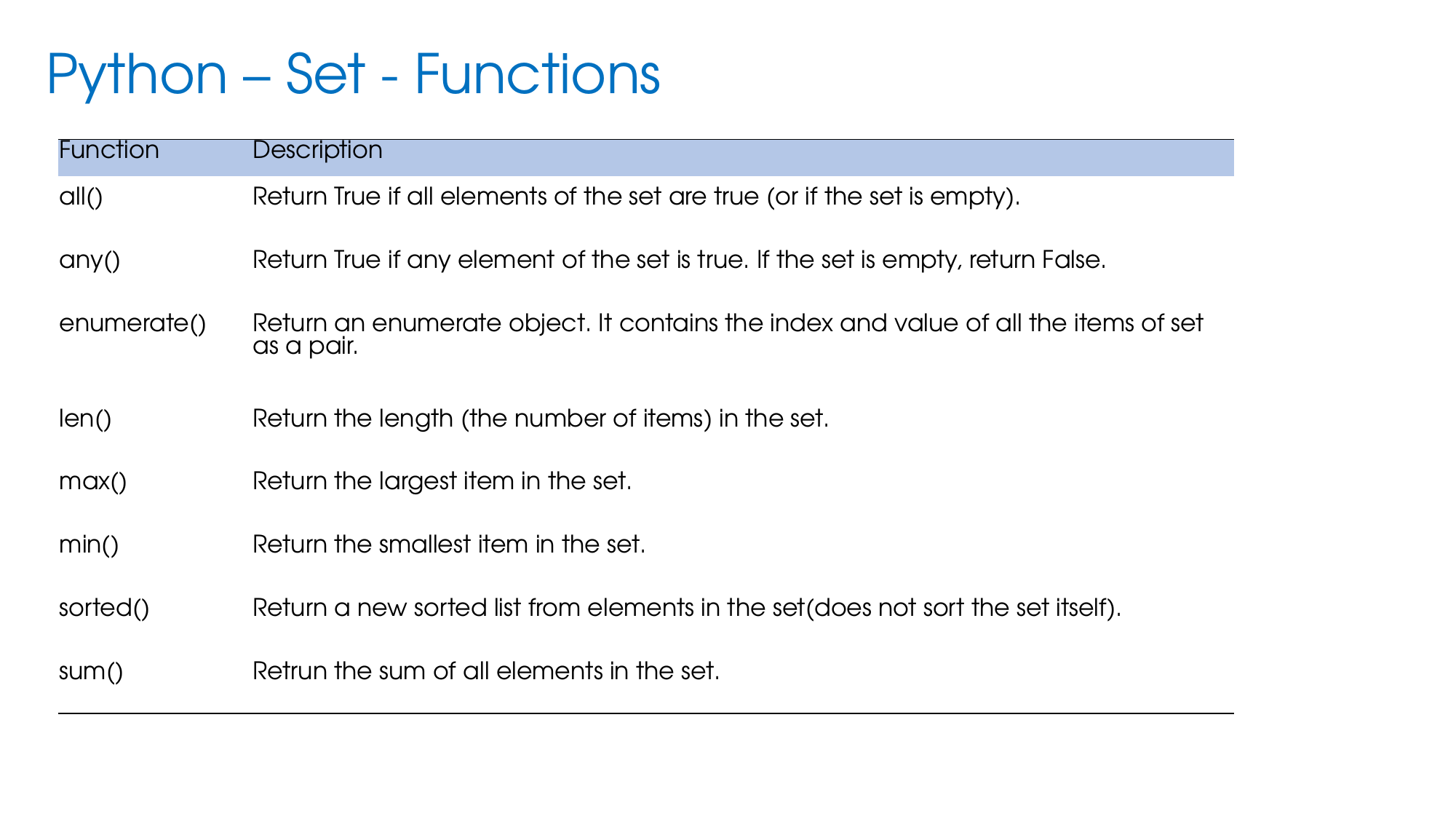

Python – Set - Functions
| Function | Description |
| --- | --- |
| all() | Return True if all elements of the set are true (or if the set is empty). |
| any() | Return True if any element of the set is true. If the set is empty, return False. |
| enumerate() | Return an enumerate object. It contains the index and value of all the items of set as a pair. |
| len() | Return the length (the number of items) in the set. |
| max() | Return the largest item in the set. |
| min() | Return the smallest item in the set. |
| sorted() | Return a new sorted list from elements in the set(does not sort the set itself). |
| sum() | Retrun the sum of all elements in the set. |